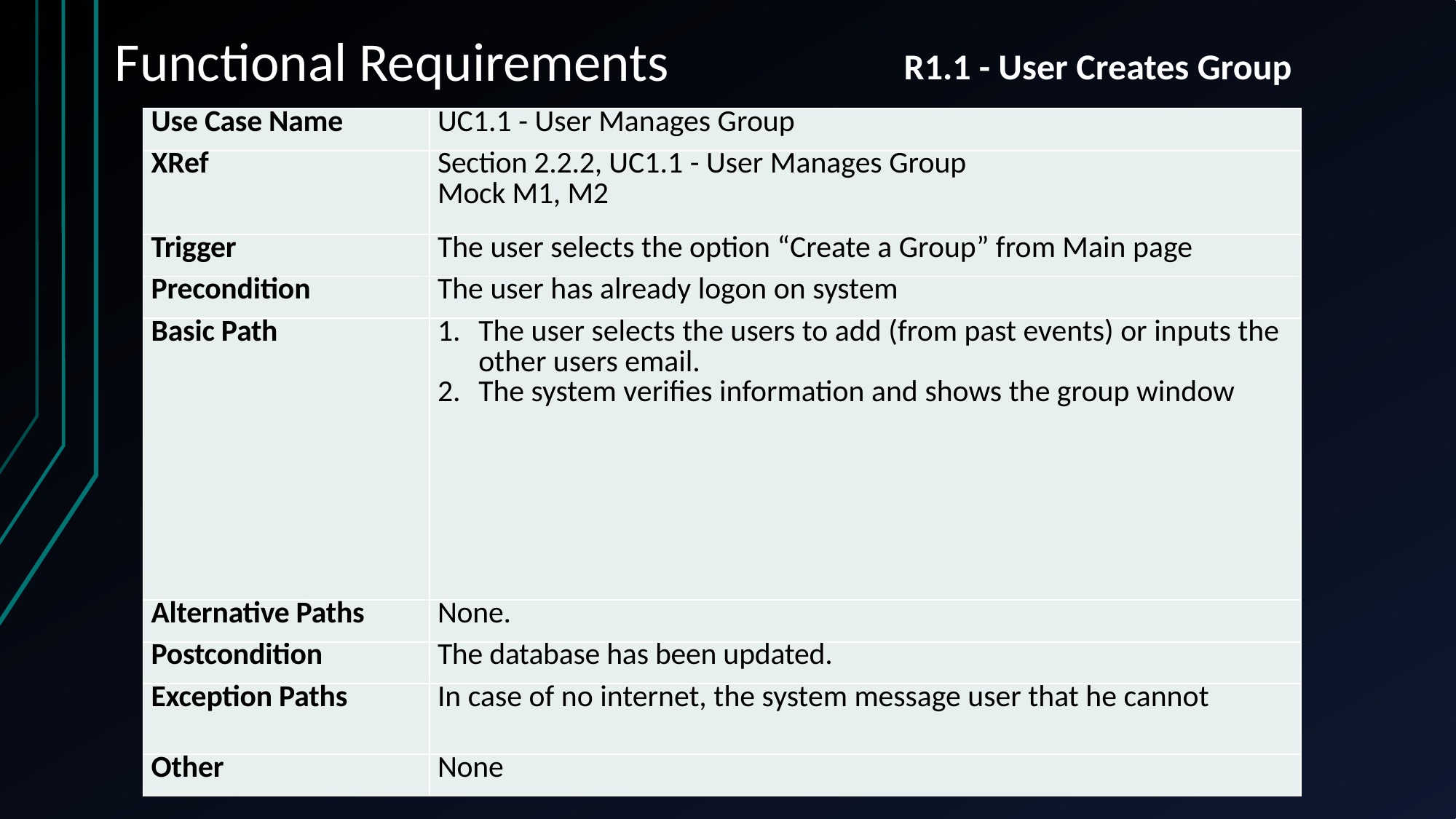

# Functional Requirements
R1.1 - User Creates Group
| Use Case Name | UC1.1 - User Manages Group |
| --- | --- |
| XRef | Section 2.2.2, UC1.1 - User Manages Group Mock M1, M2 |
| Trigger | The user selects the option “Create a Group” from Main page |
| Precondition | The user has already logon on system |
| Basic Path | The user selects the users to add (from past events) or inputs the other users email. The system verifies information and shows the group window |
| Alternative Paths | None. |
| Postcondition | The database has been updated. |
| Exception Paths | In case of no internet, the system message user that he cannot |
| Other | None |